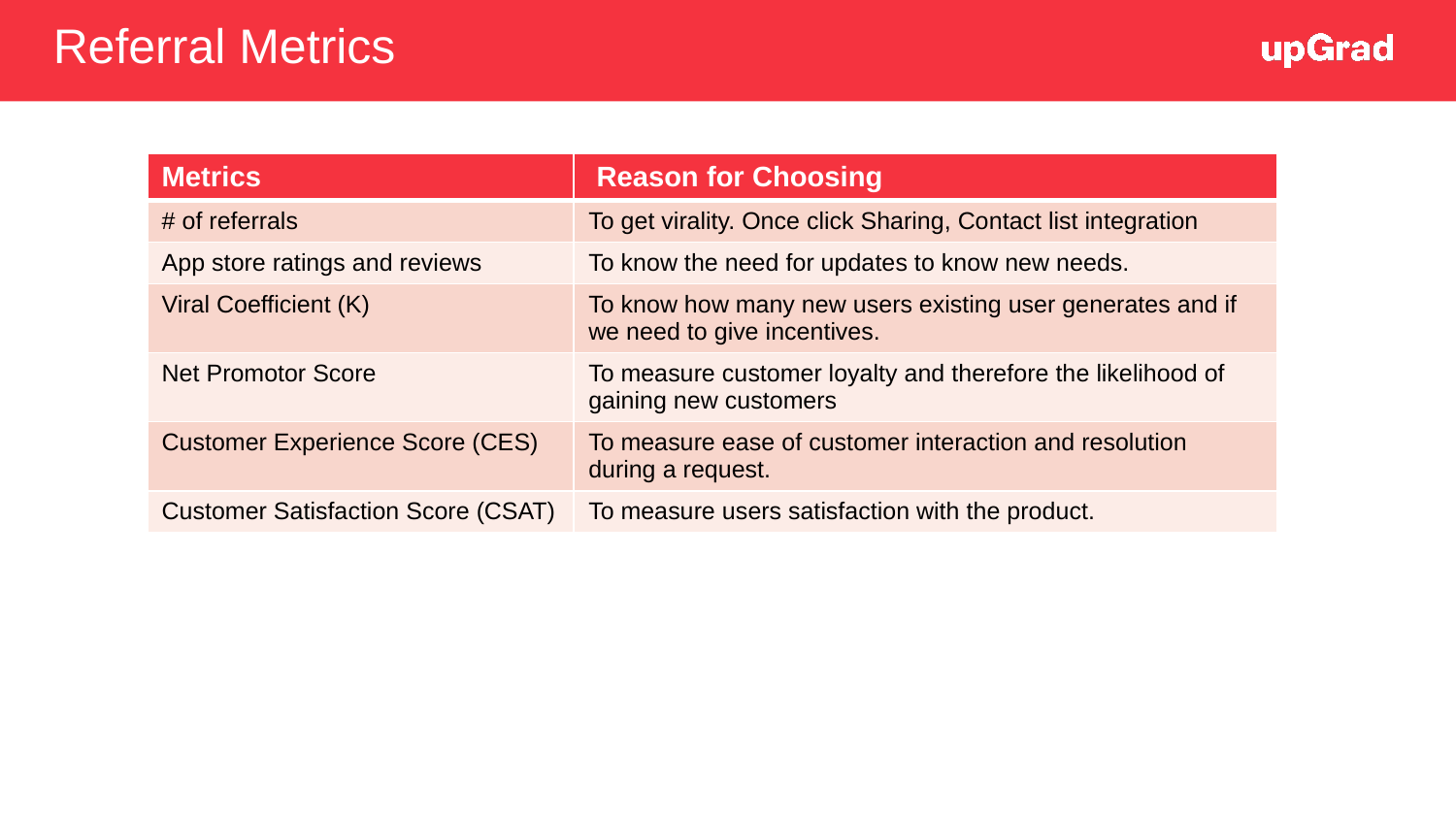

# Referral Metrics
| Metrics | Reason for Choosing |
| --- | --- |
| # of referrals | To get virality. Once click Sharing, Contact list integration |
| App store ratings and reviews | To know the need for updates to know new needs. |
| Viral Coefficient (K) | To know how many new users existing user generates and if we need to give incentives. |
| Net Promotor Score | To measure customer loyalty and therefore the likelihood of gaining new customers |
| Customer Experience Score (CES) | To measure ease of customer interaction and resolution during a request. |
| Customer Satisfaction Score (CSAT) | To measure users satisfaction with the product. |